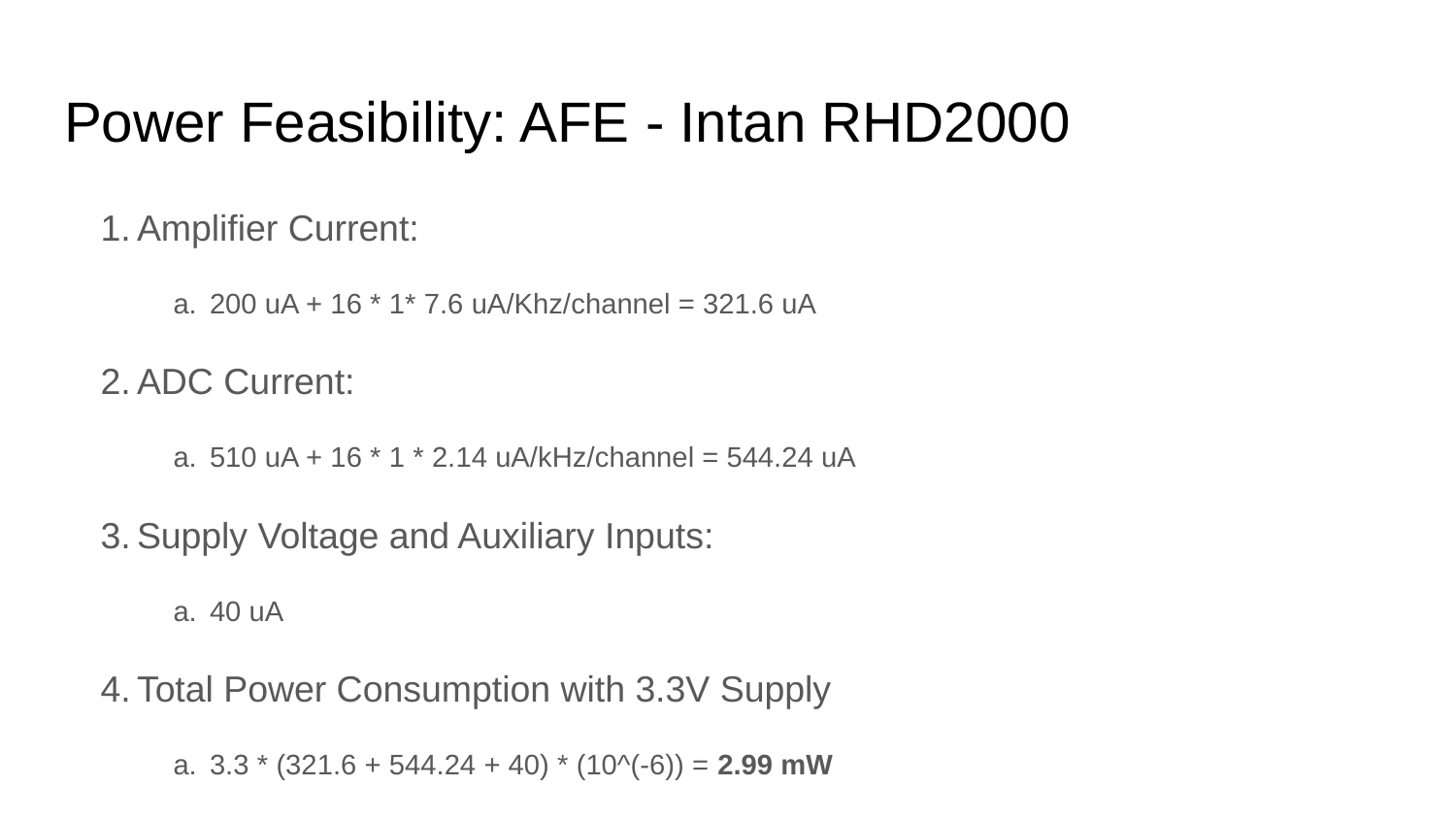

# Power Feasibility: AFE - Intan RHD2000
Amplifier Current:
200 uA + 16 * 1* 7.6 uA/Khz/channel = 321.6 uA
ADC Current:
510 uA + 16 * 1 * 2.14 uA/kHz/channel = 544.24 uA
Supply Voltage and Auxiliary Inputs:
40 uA
Total Power Consumption with 3.3V Supply
3.3 * (321.6 + 544.24 + 40) * (10^(-6)) = 2.99 mW
To run for 24 hours: (321.6 + 544.24 + 40) uA * 24 hours = 21.74 mAh